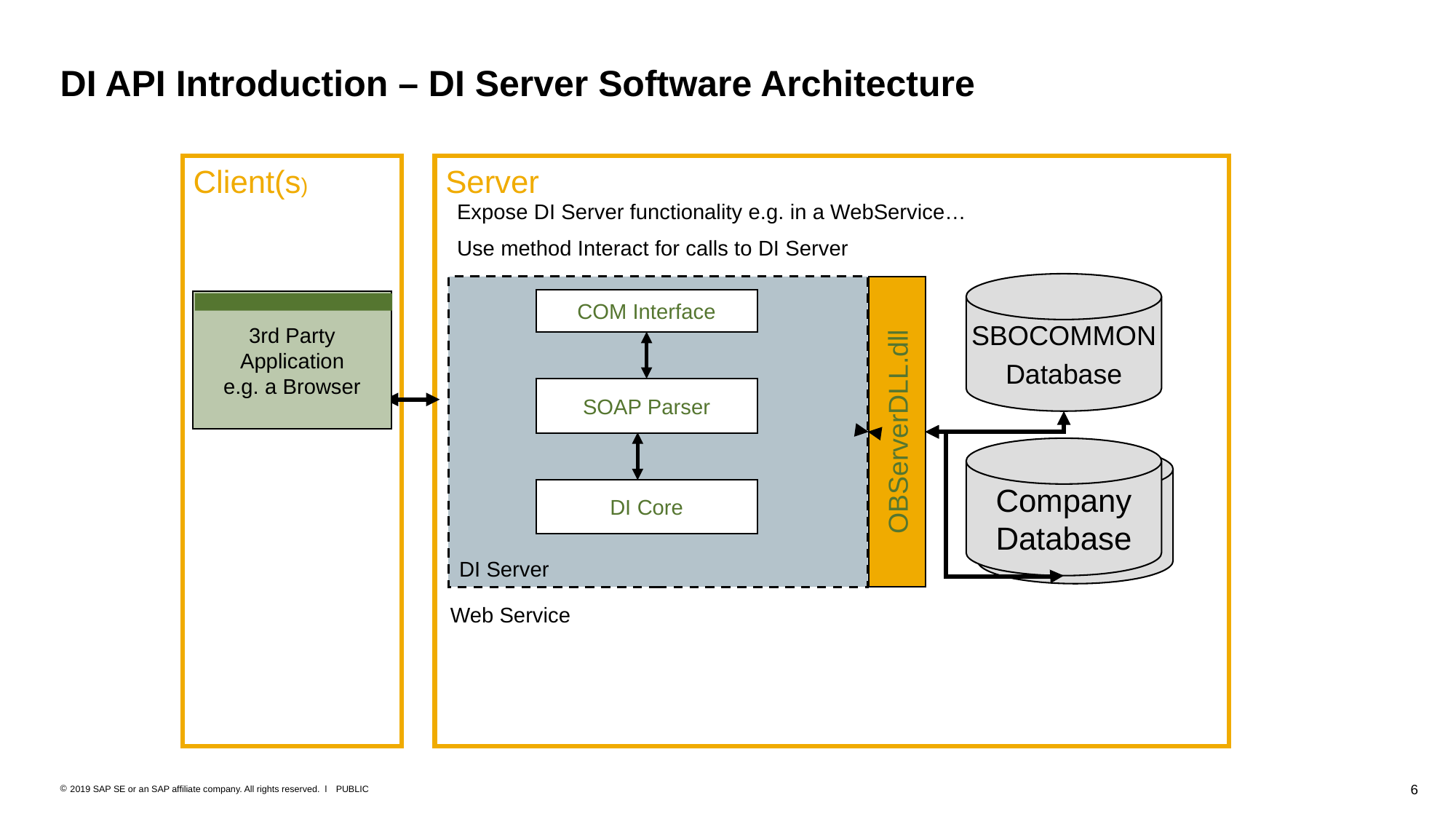

# DI API Introduction – DI Server Software Architecture
Client(s)
Server
Expose DI Server functionality e.g. in a WebService…
Use method Interact for calls to DI Server
SBOCOMMON
Database
DI Server
COM Interface
3rd Party
Application
e.g. a Browser

SOAP Parser
OBServerDLL.dll
Company
Database
Common
Database
DI Core
Web Service